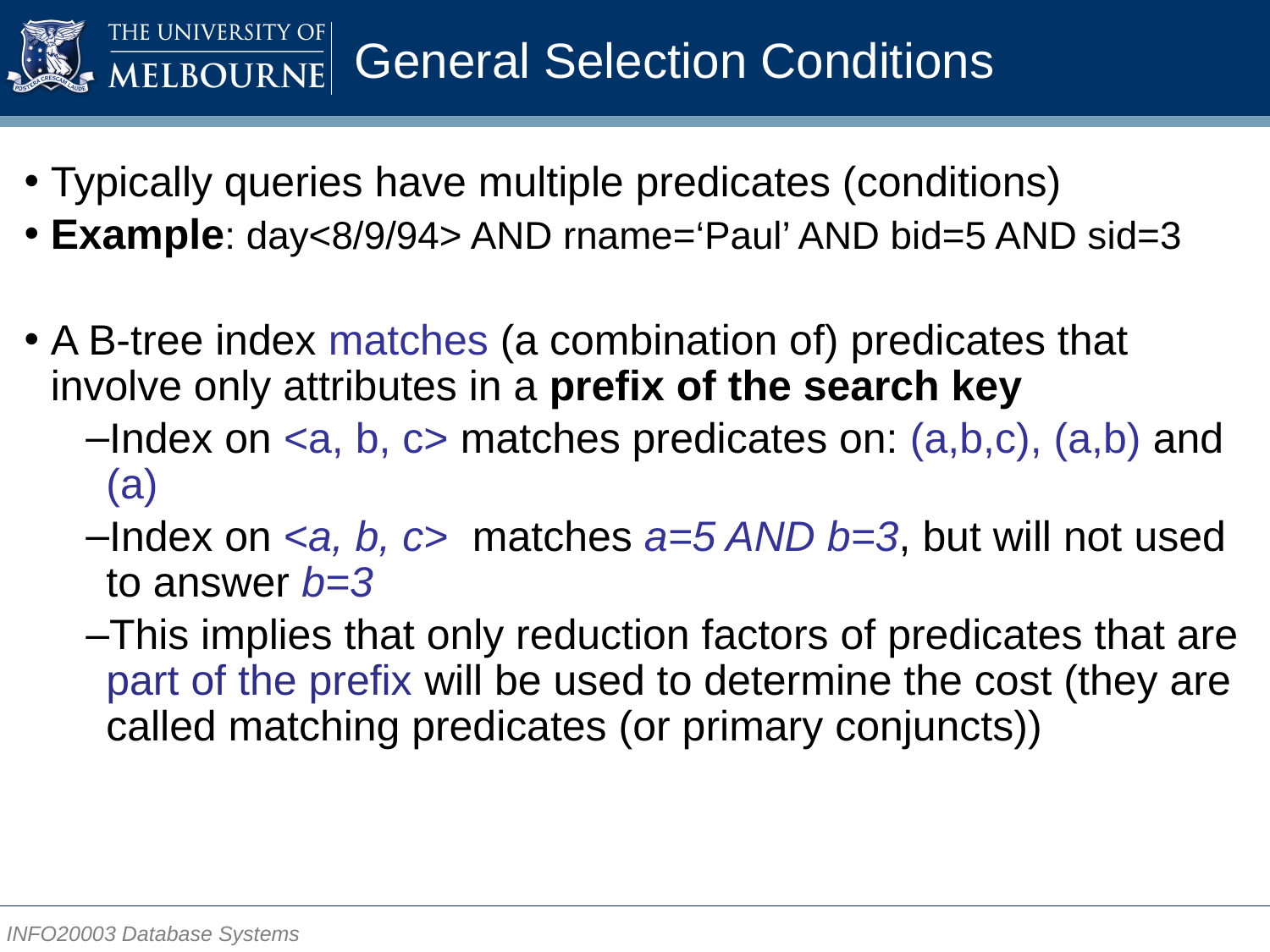

# General Selection Conditions

Typically queries have multiple predicates (conditions)
Example: day<8/9/94> AND rname=‘Paul’ AND bid=5 AND sid=3

A B-tree index matches (a combination of) predicates that involve only attributes in a prefix of the search key
Index on <a, b, c> matches predicates on: (a,b,c), (a,b) and (a)
Index on <a, b, c>  matches a=5 AND b=3, but will not used to answer b=3
This implies that only reduction factors of predicates that are part of the prefix will be used to determine the cost (they are called matching predicates (or primary conjuncts))